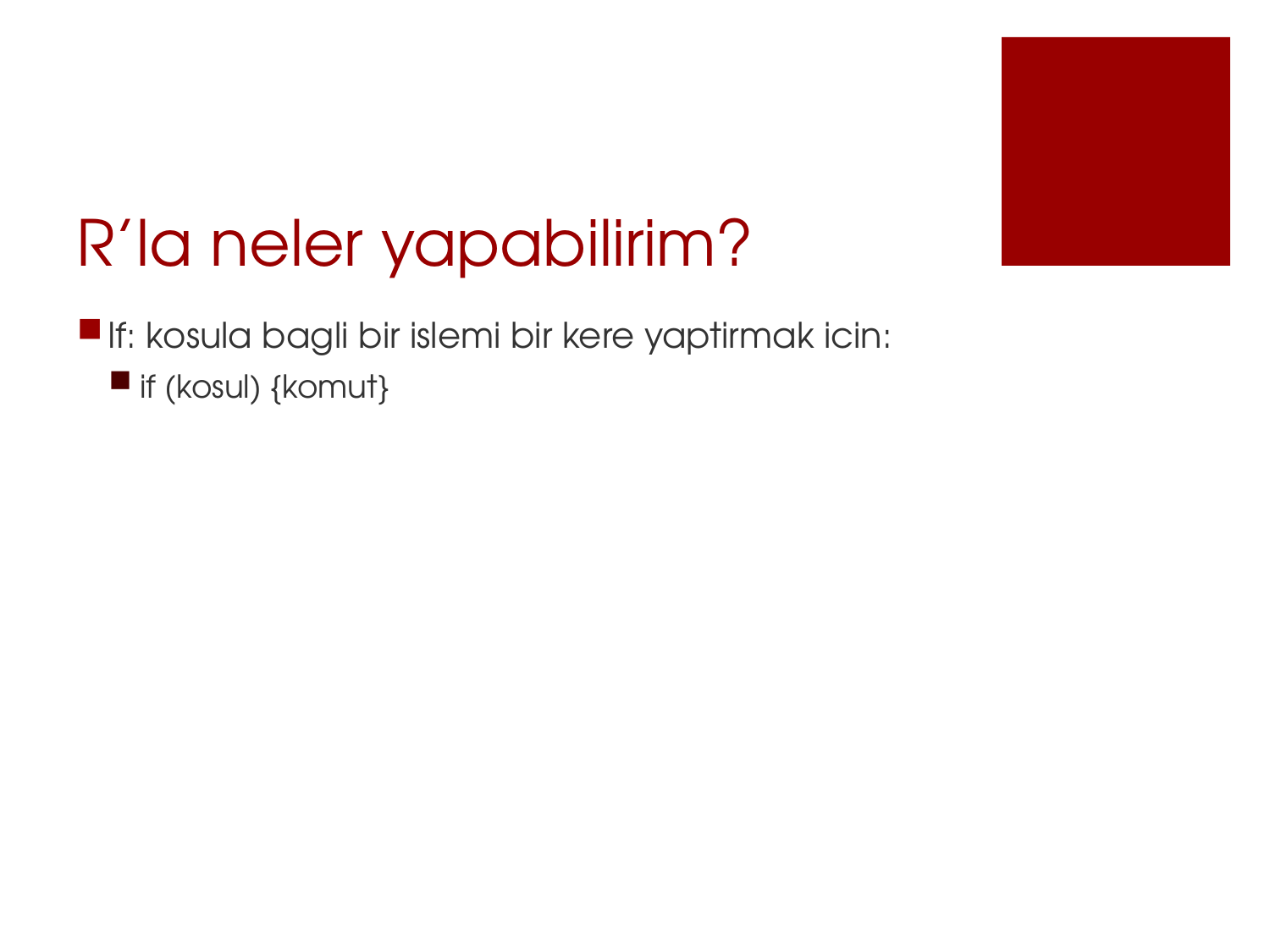

# R’la neler yapabilirim?
If: kosula bagli bir islemi bir kere yaptirmak icin:
if (kosul) {komut}